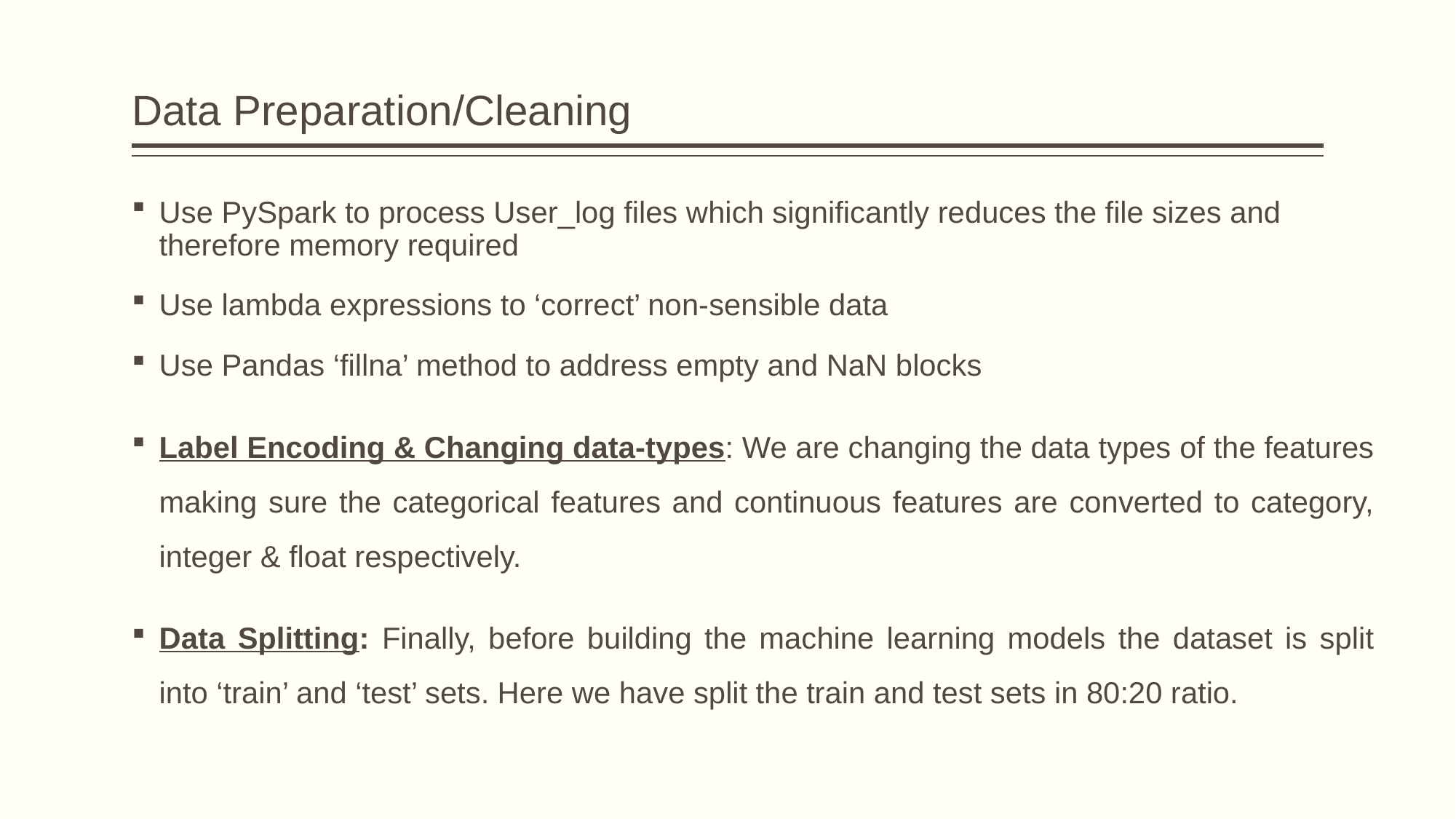

# Data Preparation/Cleaning
Use PySpark to process User_log files which significantly reduces the file sizes and therefore memory required
Use lambda expressions to ‘correct’ non-sensible data
Use Pandas ‘fillna’ method to address empty and NaN blocks
Label Encoding & Changing data-types: We are changing the data types of the features making sure the categorical features and continuous features are converted to category, integer & float respectively.
Data Splitting: Finally, before building the machine learning models the dataset is split into ‘train’ and ‘test’ sets. Here we have split the train and test sets in 80:20 ratio.